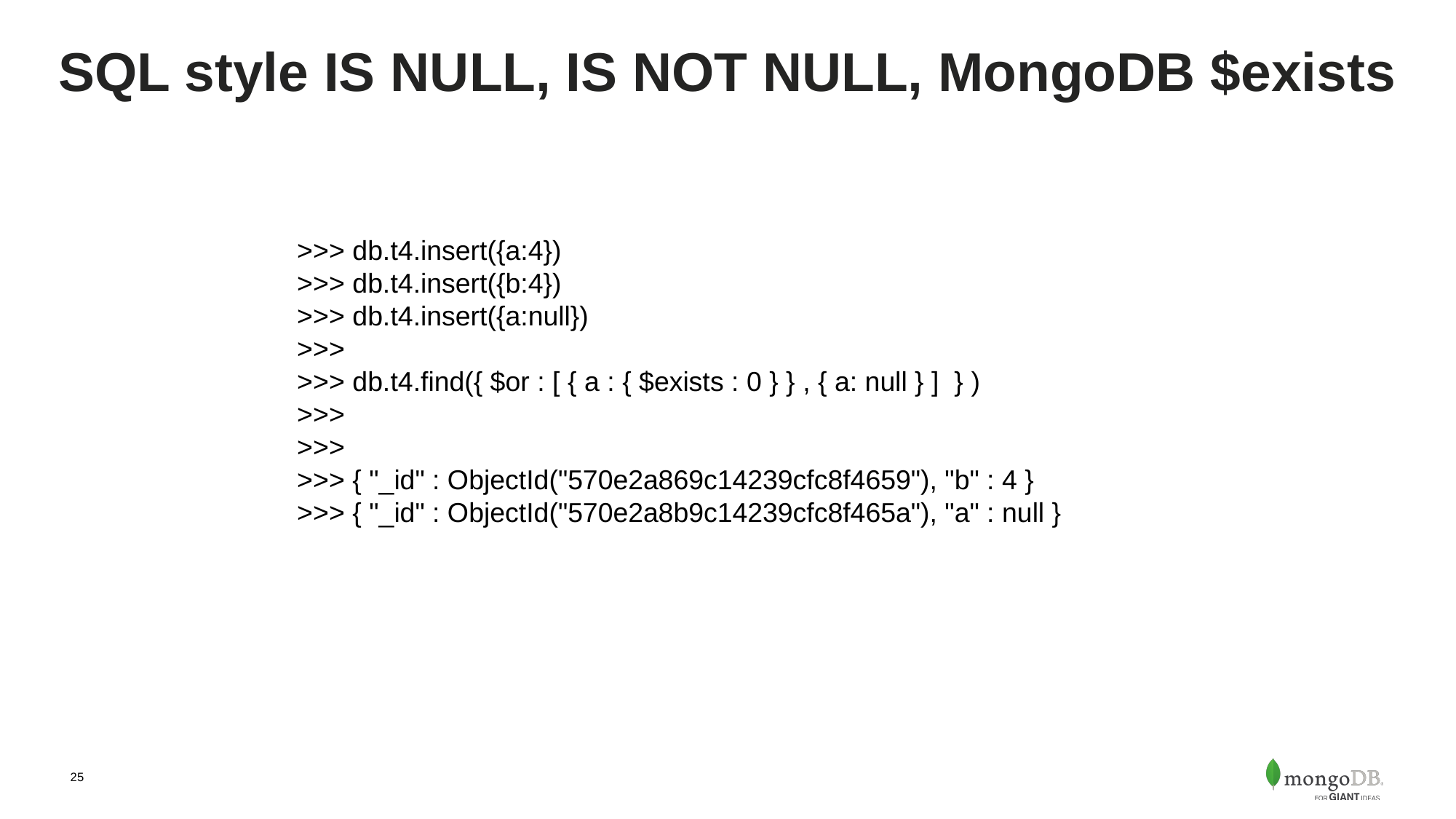

# SQL style IS NULL, IS NOT NULL, MongoDB $exists
>>> db.t4.insert({a:4})
>>> db.t4.insert({b:4})
>>> db.t4.insert({a:null})
>>>
>>> db.t4.find({ $or : [ { a : { $exists : 0 } } , { a: null } ]  } )
>>>
>>>
>>> { "_id" : ObjectId("570e2a869c14239cfc8f4659"), "b" : 4 }
>>> { "_id" : ObjectId("570e2a8b9c14239cfc8f465a"), "a" : null }